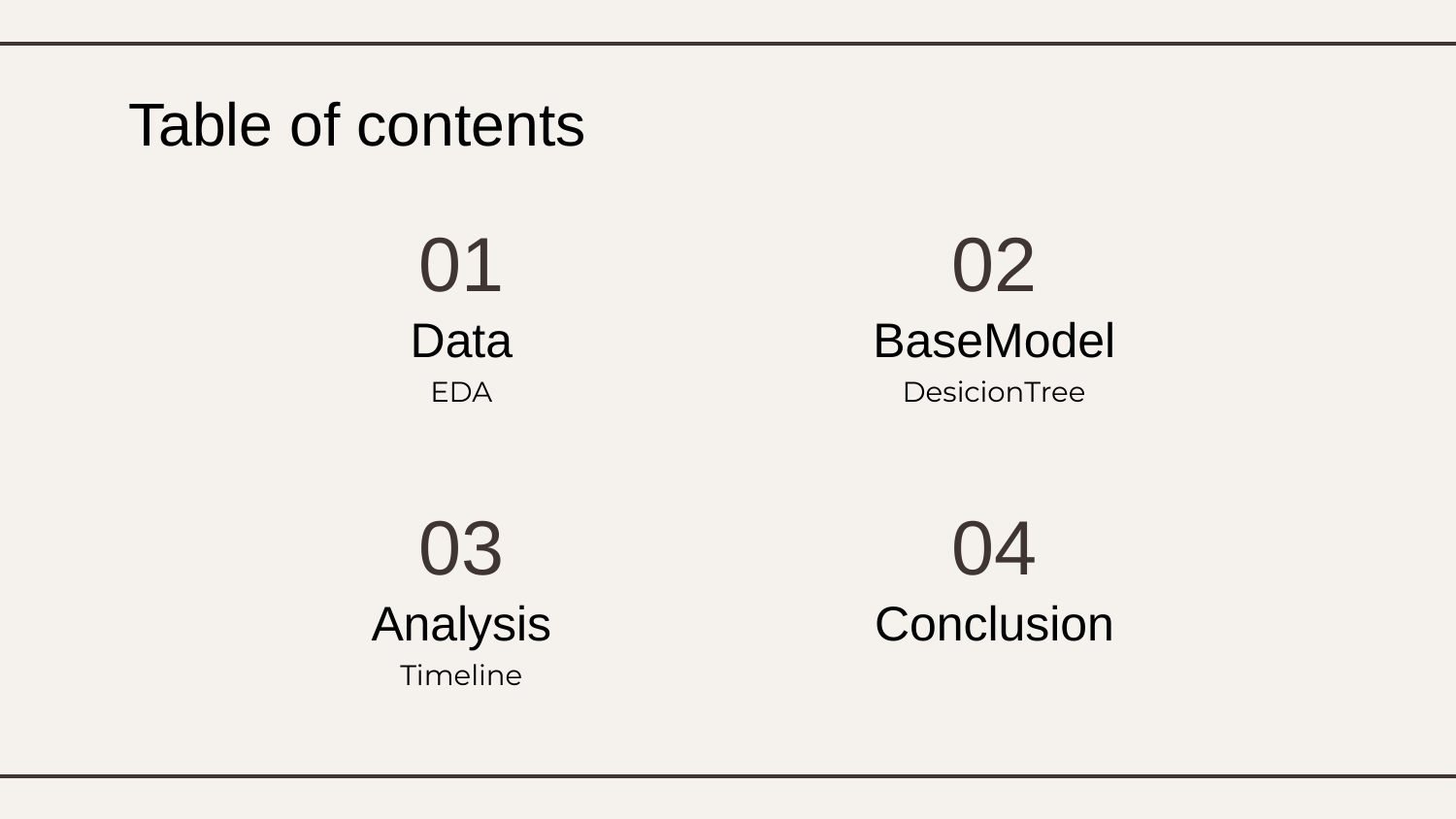

# Table of contents
01
02
Data
BaseModel
EDA
DesicionTree
03
04
Analysis
Conclusion
Timeline